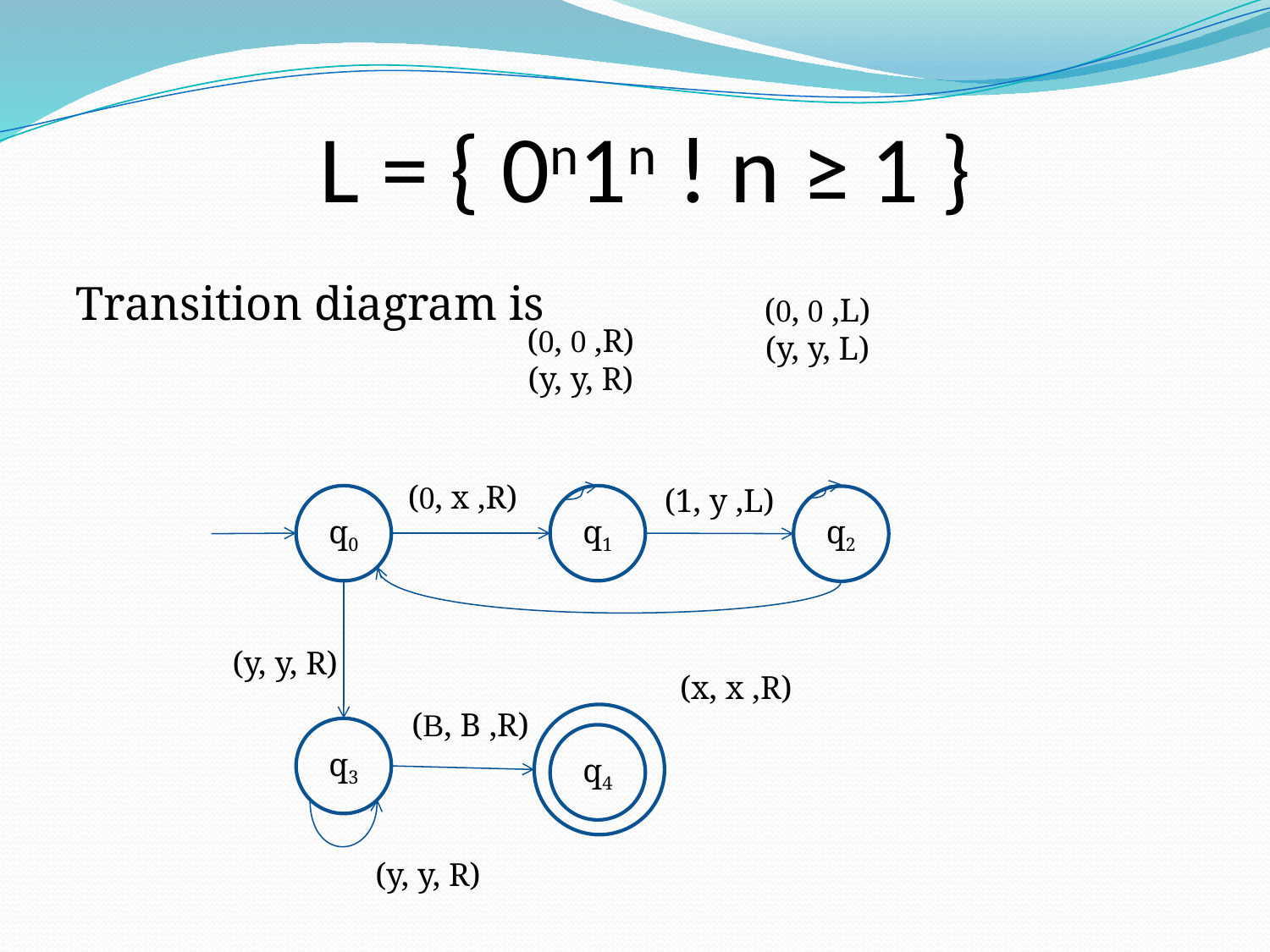

# L = { 0n1n ! n ≥ 1 }
Transition diagram is
(0, 0 ,L)
(y, y, L)
(0, 0 ,R)
(y, y, R)
(0, x ,R)
(1, y ,L)
q0
q1
q2

(y, y, R)
(x, x ,R)
(B, B ,R)

q3
q4

(y, y, R)